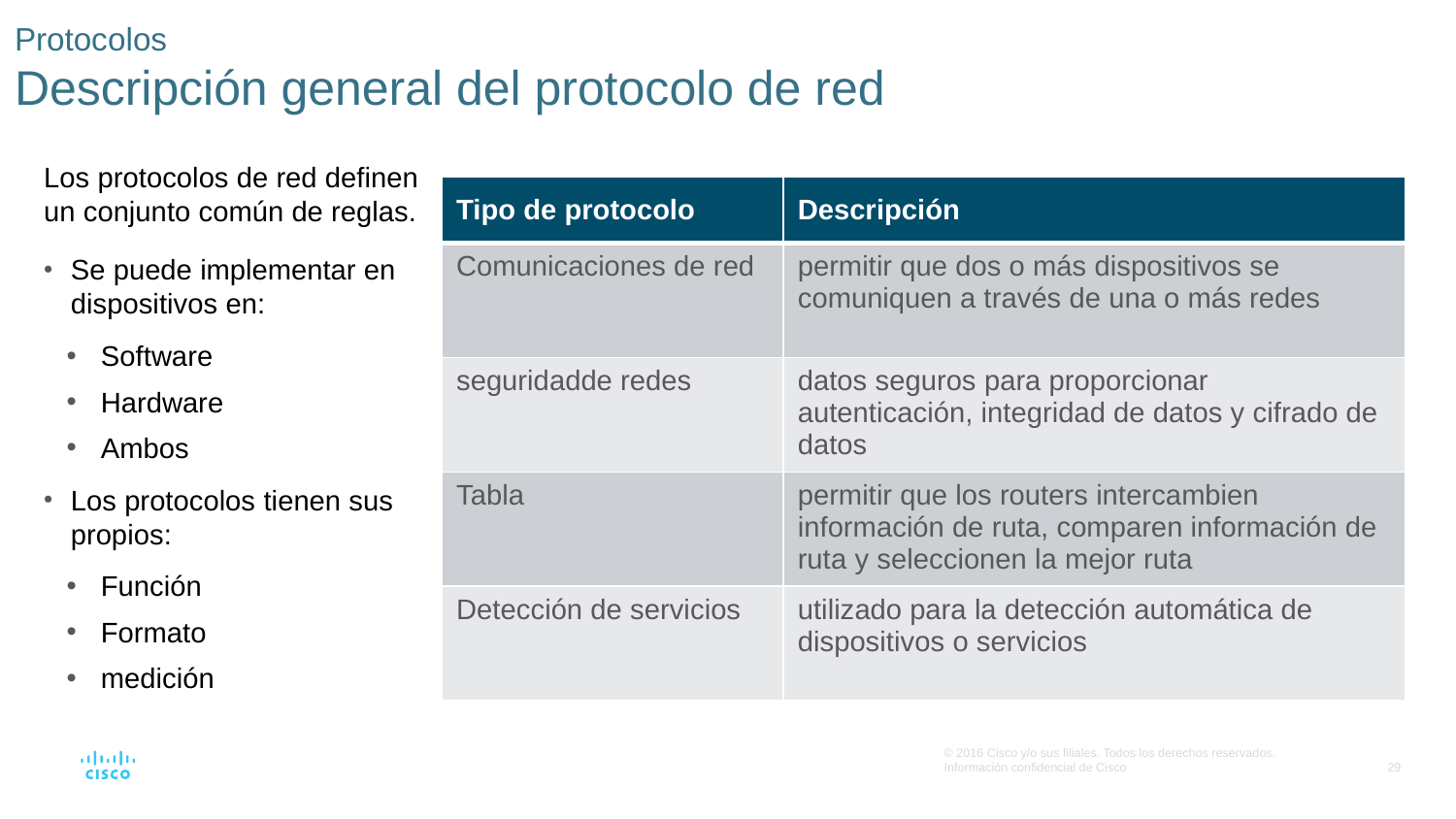

# Protocolos Descripción general del protocolo de red
Los protocolos de red definen un conjunto común de reglas.
Se puede implementar en dispositivos en:
Software
Hardware
Ambos
Los protocolos tienen sus propios:
Función
Formato
medición
| Tipo de protocolo | Descripción |
| --- | --- |
| Comunicaciones de red | permitir que dos o más dispositivos se comuniquen a través de una o más redes |
| seguridadde redes | datos seguros para proporcionar autenticación, integridad de datos y cifrado de datos |
| Tabla | permitir que los routers intercambien información de ruta, comparen información de ruta y seleccionen la mejor ruta |
| Detección de servicios | utilizado para la detección automática de dispositivos o servicios |